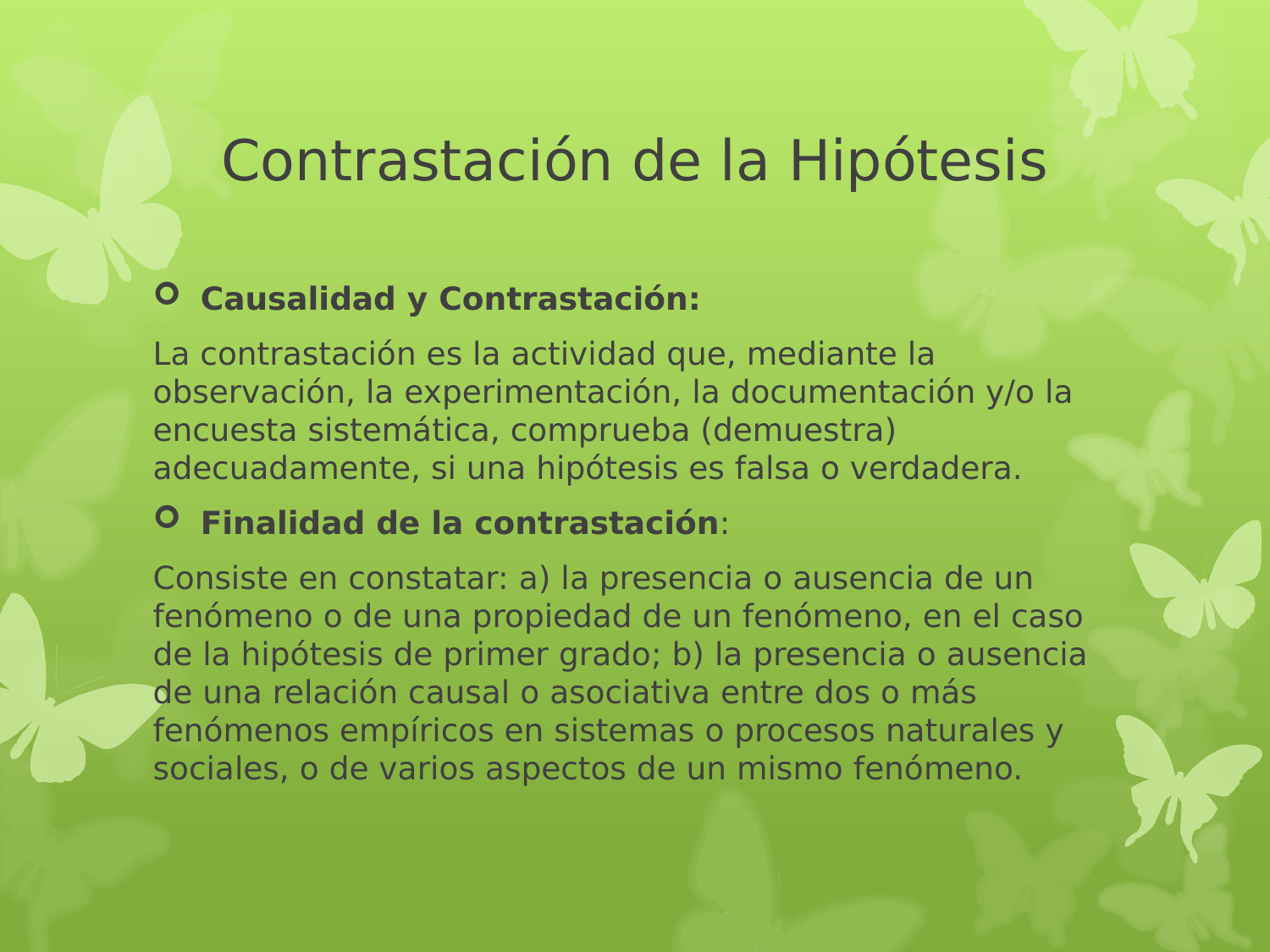

# Contrastación de la Hipótesis
Causalidad y Contrastación:
La contrastación es la actividad que, mediante la observación, la experimentación, la documentación y/o la encuesta sistemática, comprueba (demuestra) adecuadamente, si una hipótesis es falsa o verdadera.
Finalidad de la contrastación:
Consiste en constatar: a) la presencia o ausencia de un fenómeno o de una propiedad de un fenómeno, en el caso de la hipótesis de primer grado; b) la presencia o ausencia de una relación causal o asociativa entre dos o más fenómenos empíricos en sistemas o procesos naturales y sociales, o de varios aspectos de un mismo fenómeno.